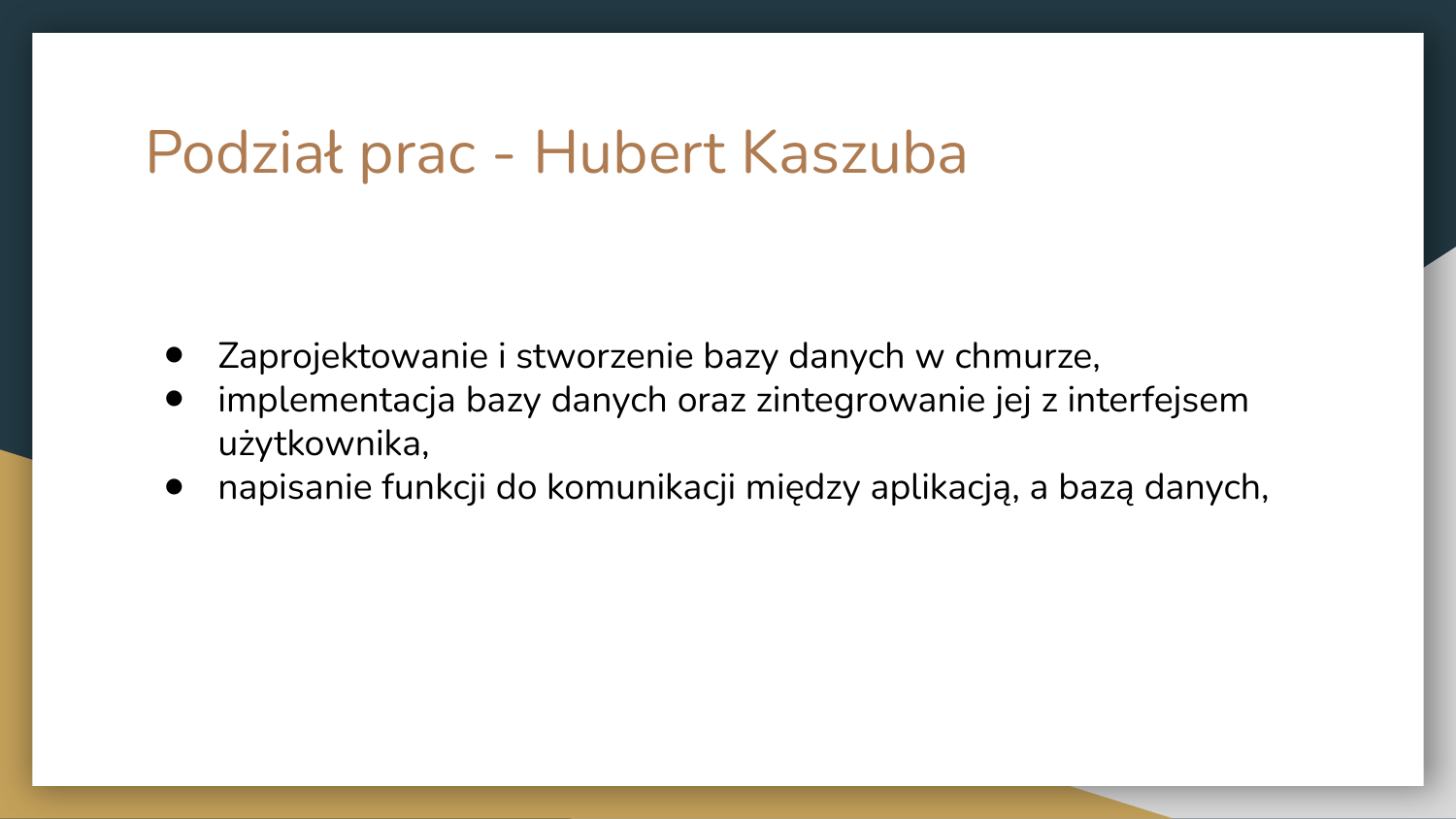

# Podział prac - Hubert Kaszuba
Zaprojektowanie i stworzenie bazy danych w chmurze,
implementacja bazy danych oraz zintegrowanie jej z interfejsem użytkownika,
napisanie funkcji do komunikacji między aplikacją, a bazą danych,